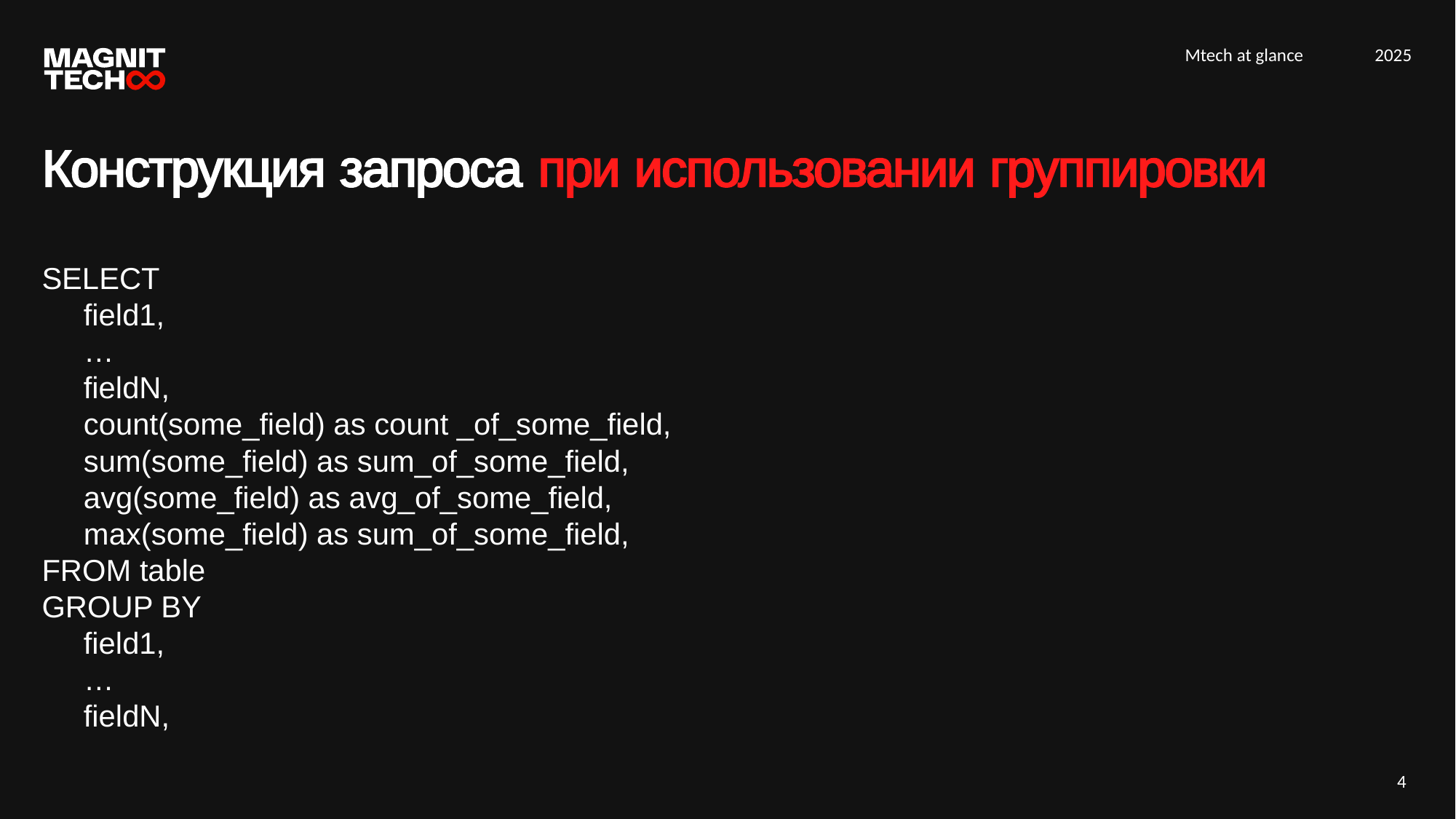

Конструкция запроса при использовании группировки
SELECT
     field1,
     …
     fieldN,
     count(some_field) as count _of_some_field,
     sum(some_field) as sum_of_some_field,
     avg(some_field) as avg_of_some_field,
     max(some_field) as sum_of_some_field,
FROM table
GROUP BY
     field1,
     …
     fieldN,
4